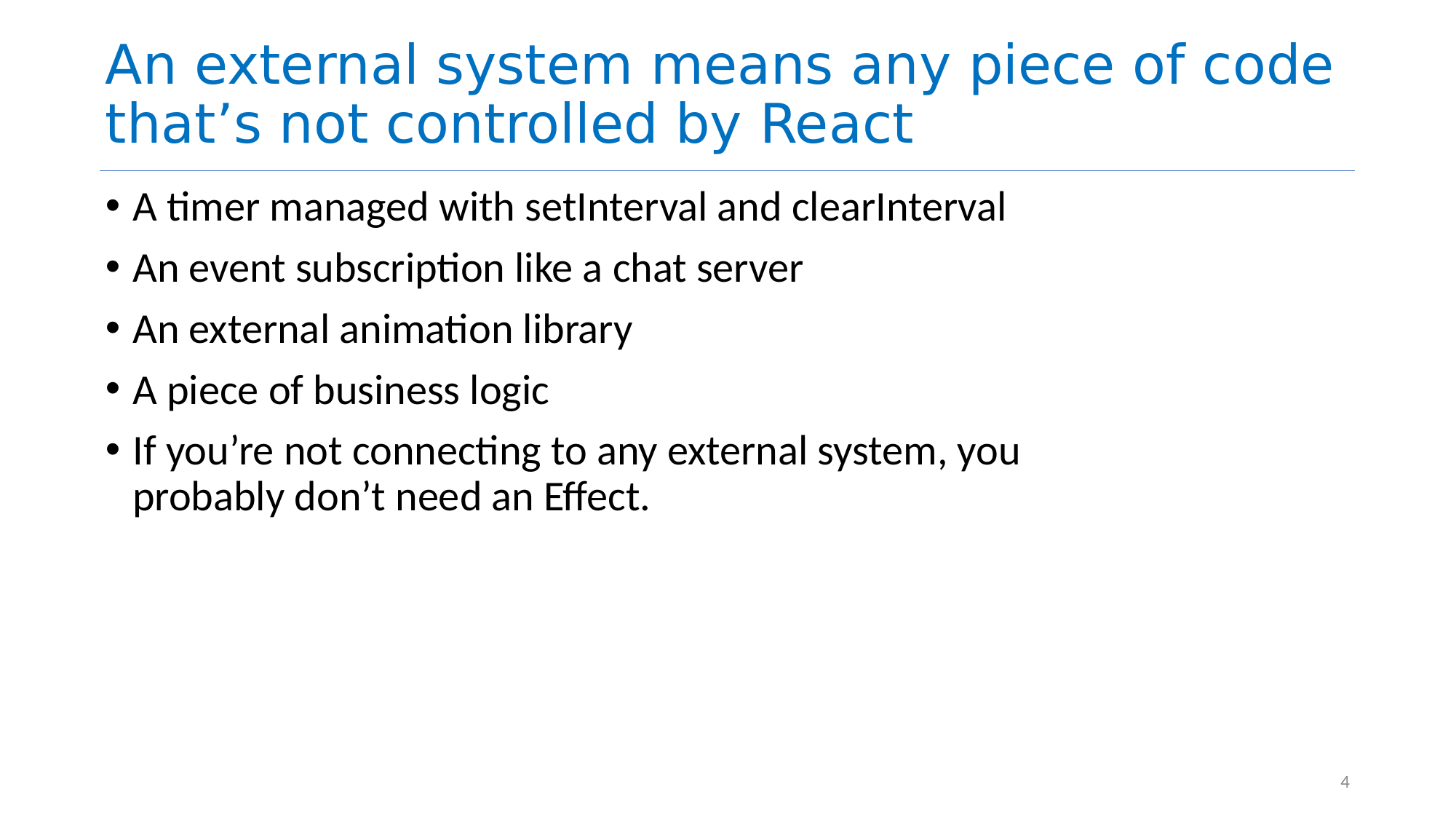

# An external system means any piece of code that’s not controlled by React
A timer managed with setInterval and clearInterval
An event subscription like a chat server
An external animation library
A piece of business logic
If you’re not connecting to any external system, you probably don’t need an Effect.

4